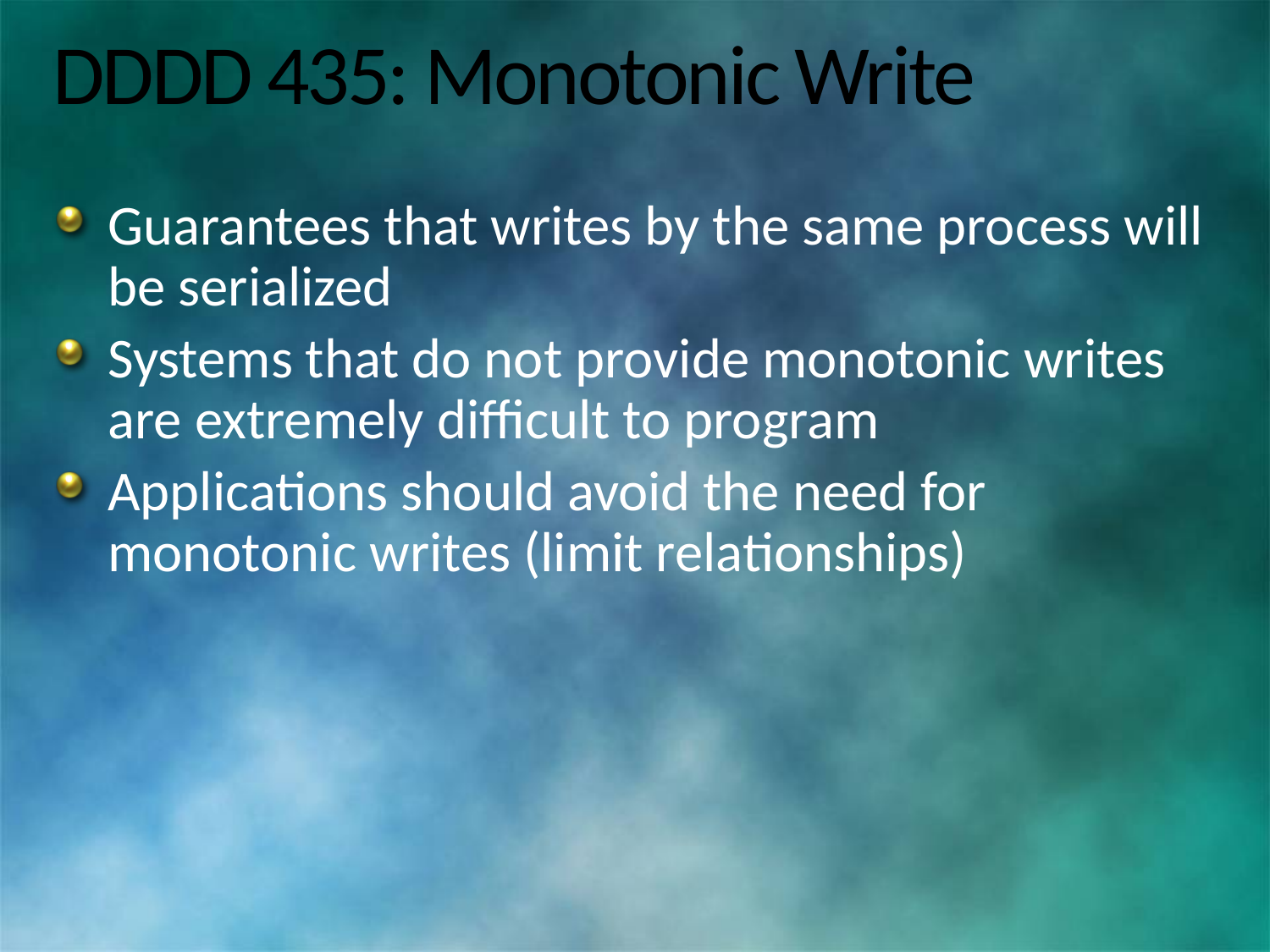

# DDDD 435: Monotonic Write
Guarantees that writes by the same process will be serialized
Systems that do not provide monotonic writes are extremely difficult to program
Applications should avoid the need for monotonic writes (limit relationships)